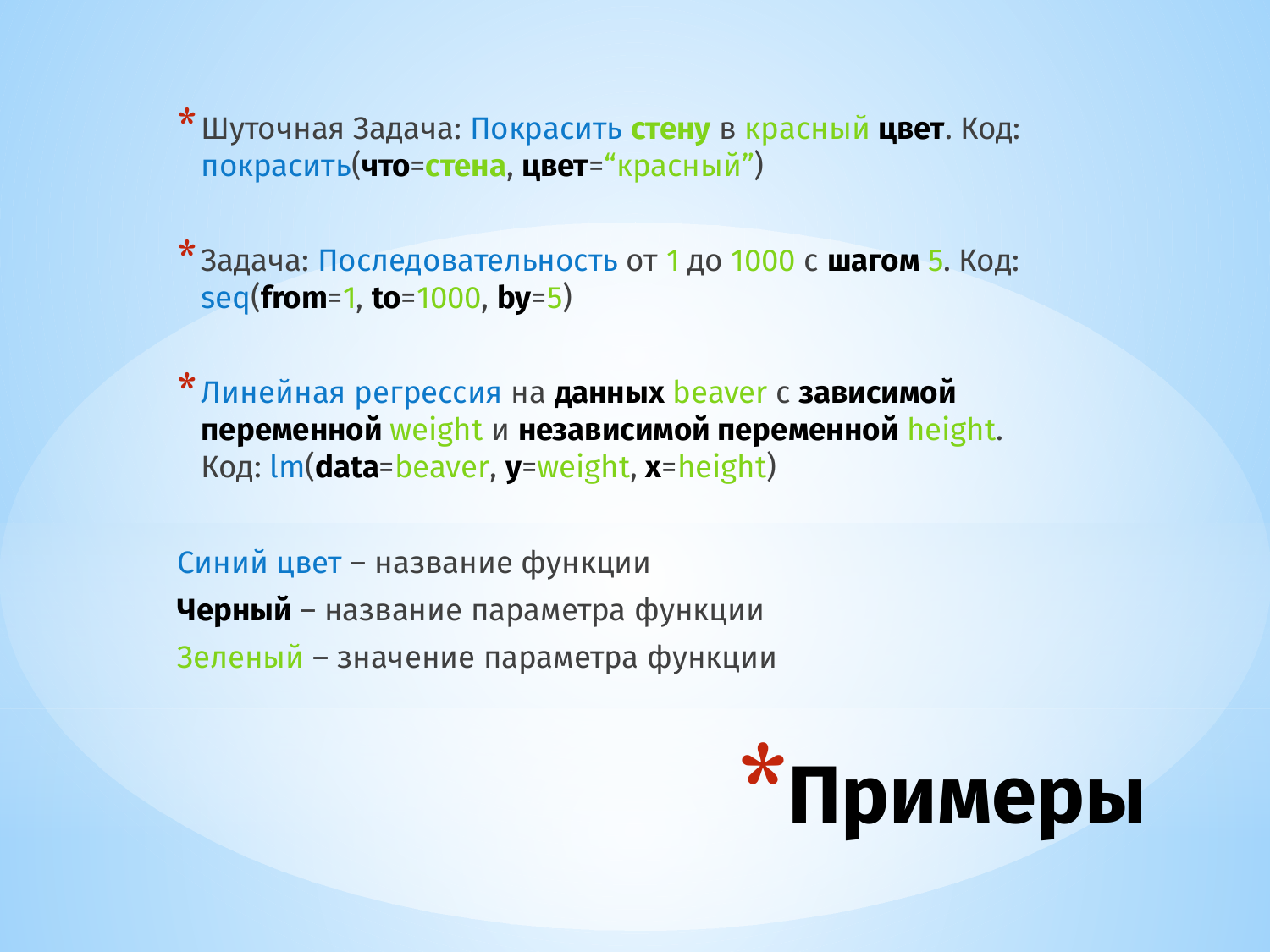

Шуточная Задача: Покрасить стену в красный цвет. Код: покрасить(что=стена, цвет=“красный”)

Задача: Последовательность от 1 до 1000 с шагом 5. Код: seq(from=1, to=1000, by=5)

Линейная регрессия на данных beaver c зависимой переменной weight и независимой переменной height. Код: lm(data=beaver, y=weight, x=height)

Синий цвет – название функции
Черный – название параметра функции
Зеленый – значение параметра функции
# Примеры